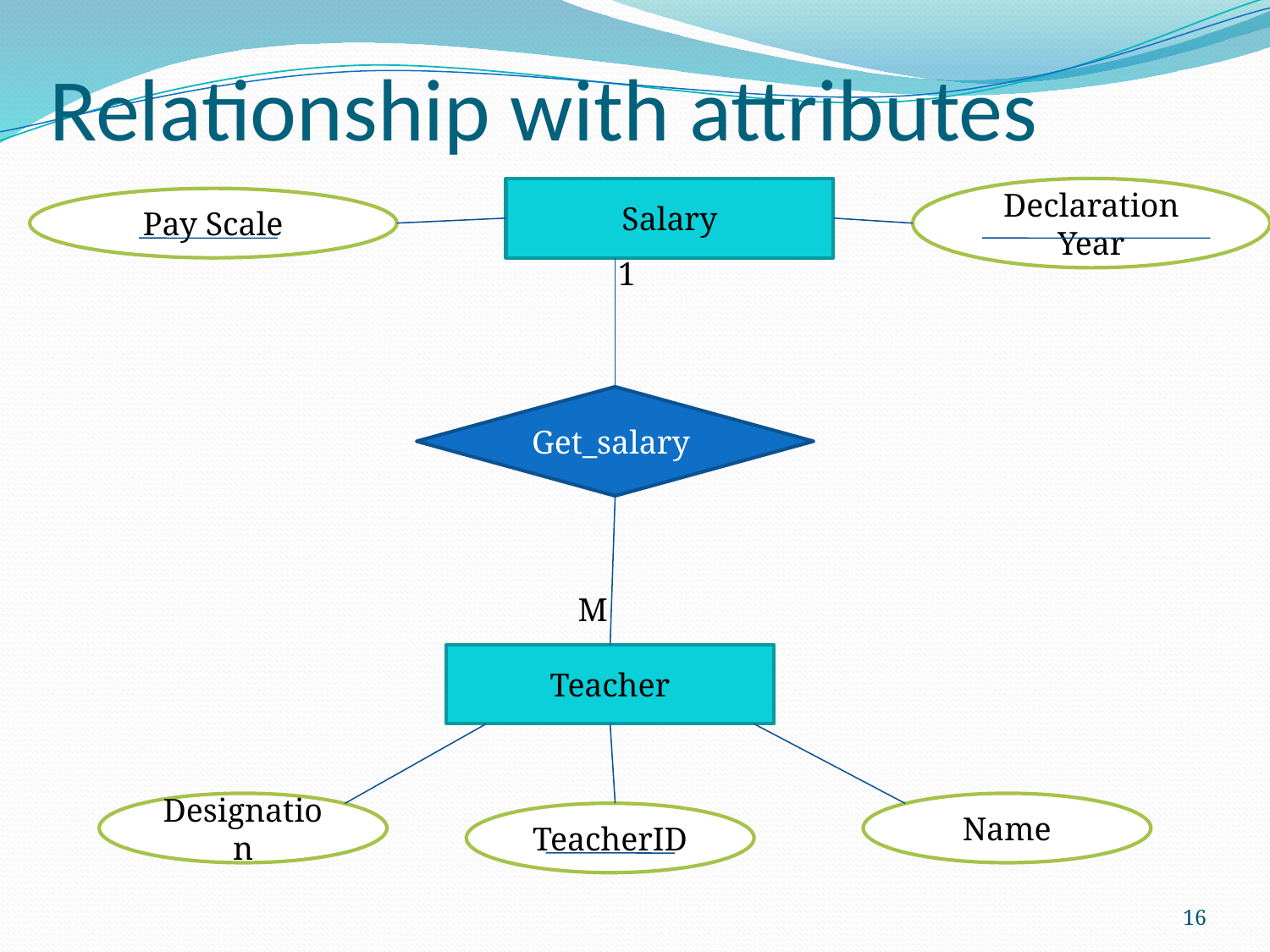

# Relationship with attributes
Salary
Declaration Year
Pay Scale
1
Get_salary
M
Teacher
Designation
Name
TeacherID
16